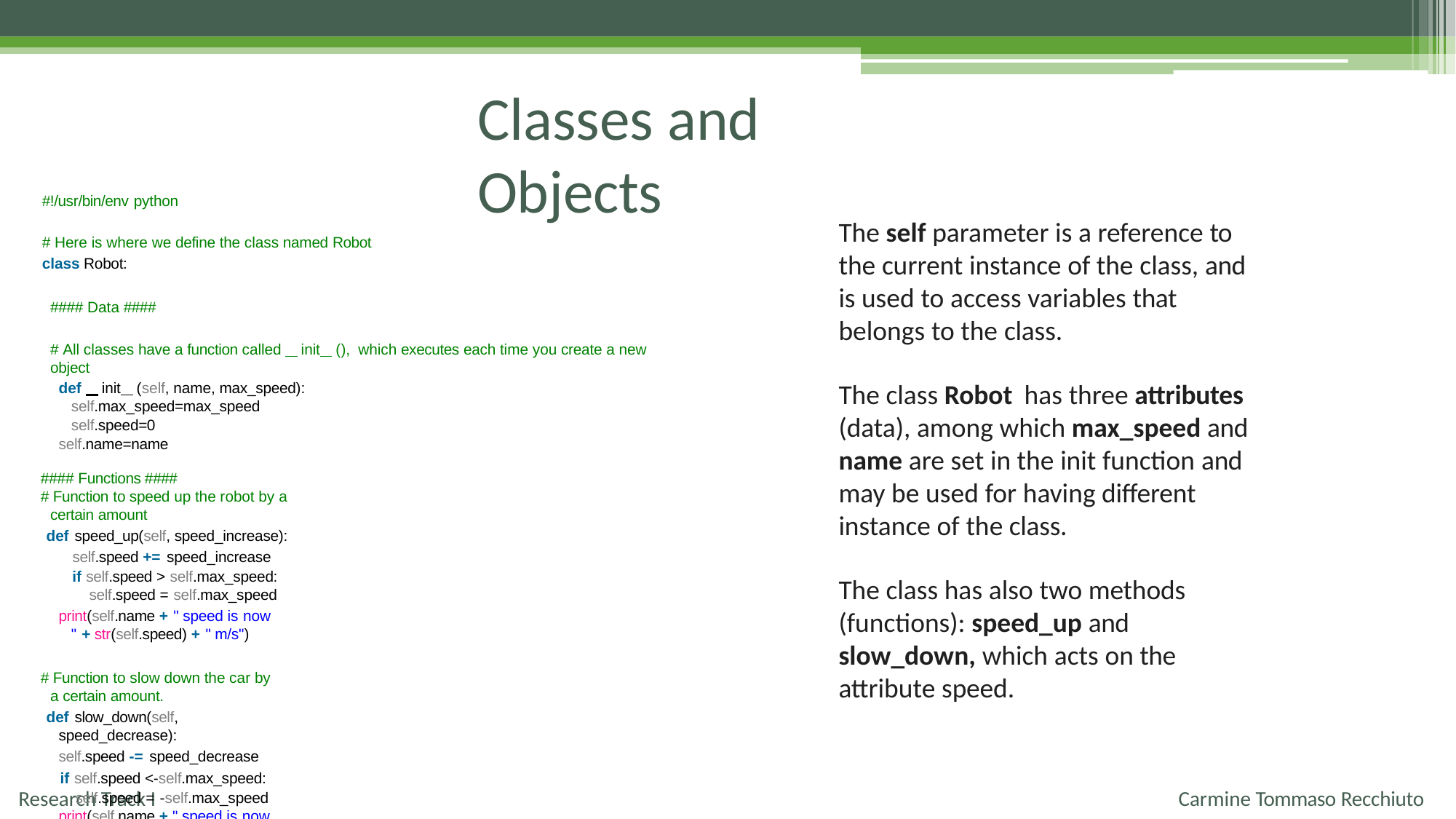

# Classes and Objects
#!/usr/bin/env python

# Here is where we define the class named Robot
class Robot:

#### Data ####

# All classes have a function called   init  (), which executes each time you create a new object
def   init  (self, name, max_speed): self.max_speed=max_speed self.speed=0
self.name=name

#### Functions ####
# Function to speed up the robot by a certain amount
def speed_up(self, speed_increase):
self.speed += speed_increase
if self.speed > self.max_speed:
self.speed = self.max_speed
print(self.name + " speed is now " + str(self.speed) + " m/s")

# Function to slow down the car by a certain amount.
def slow_down(self, speed_decrease):
self.speed -= speed_decrease
if self.speed <-self.max_speed:
self.speed = -self.max_speed
print(self.name + " speed is now " + str(self.speed) + " m/s")
The self parameter is a reference to the current instance of the class, and is used to access variables that belongs to the class.

The class Robot has three attributes (data), among which max_speed and name are set in the init function and may be used for having different instance of the class.

The class has also two methods (functions): speed_up and slow_down, which acts on the attribute speed.
Research Track I
Carmine Tommaso Recchiuto